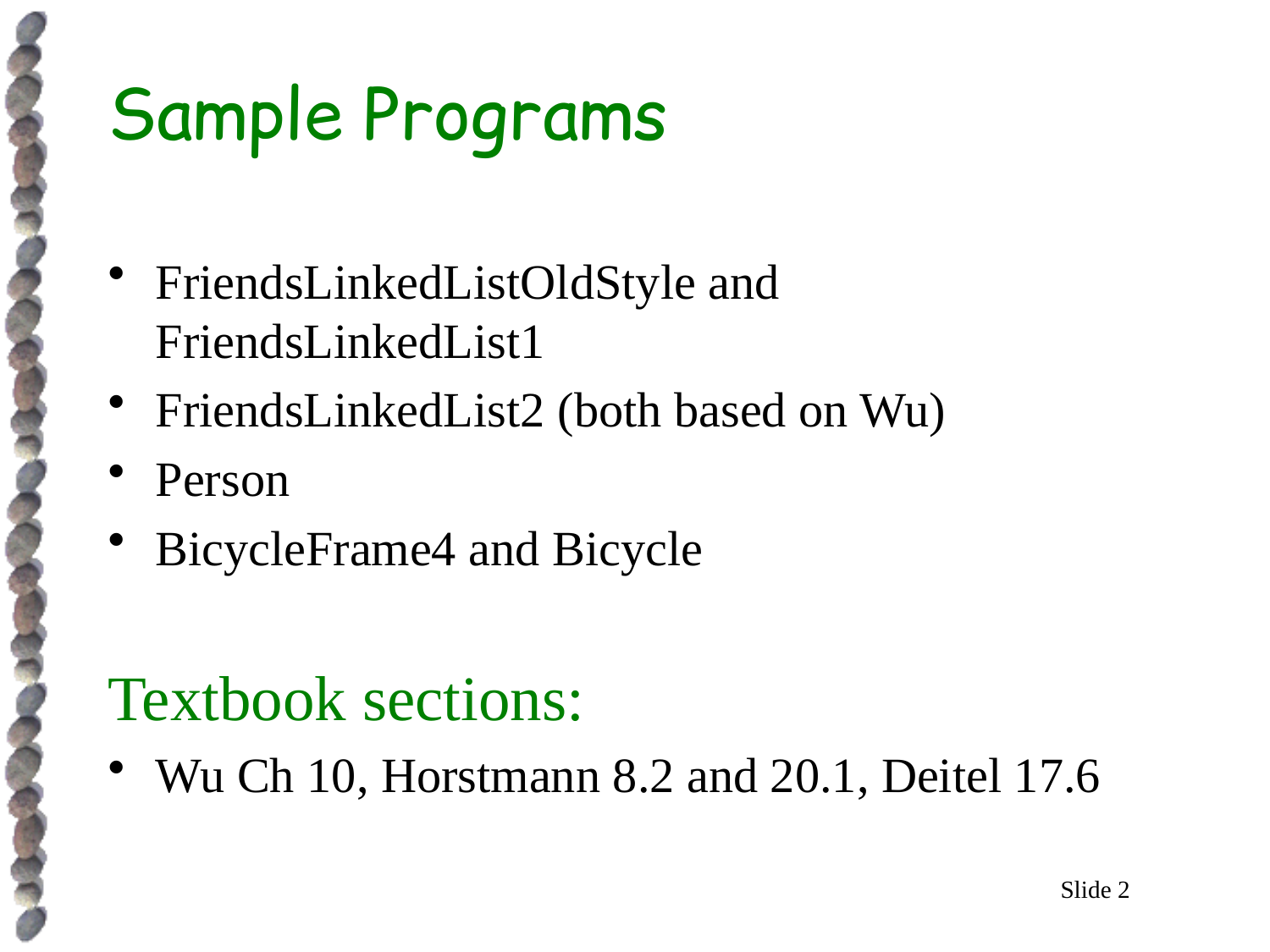

# Sample Programs
FriendsLinkedListOldStyle and FriendsLinkedList1
FriendsLinkedList2 (both based on Wu)
Person
BicycleFrame4 and Bicycle

Textbook sections:
Wu Ch 10, Horstmann 8.2 and 20.1, Deitel 17.6
Slide 2